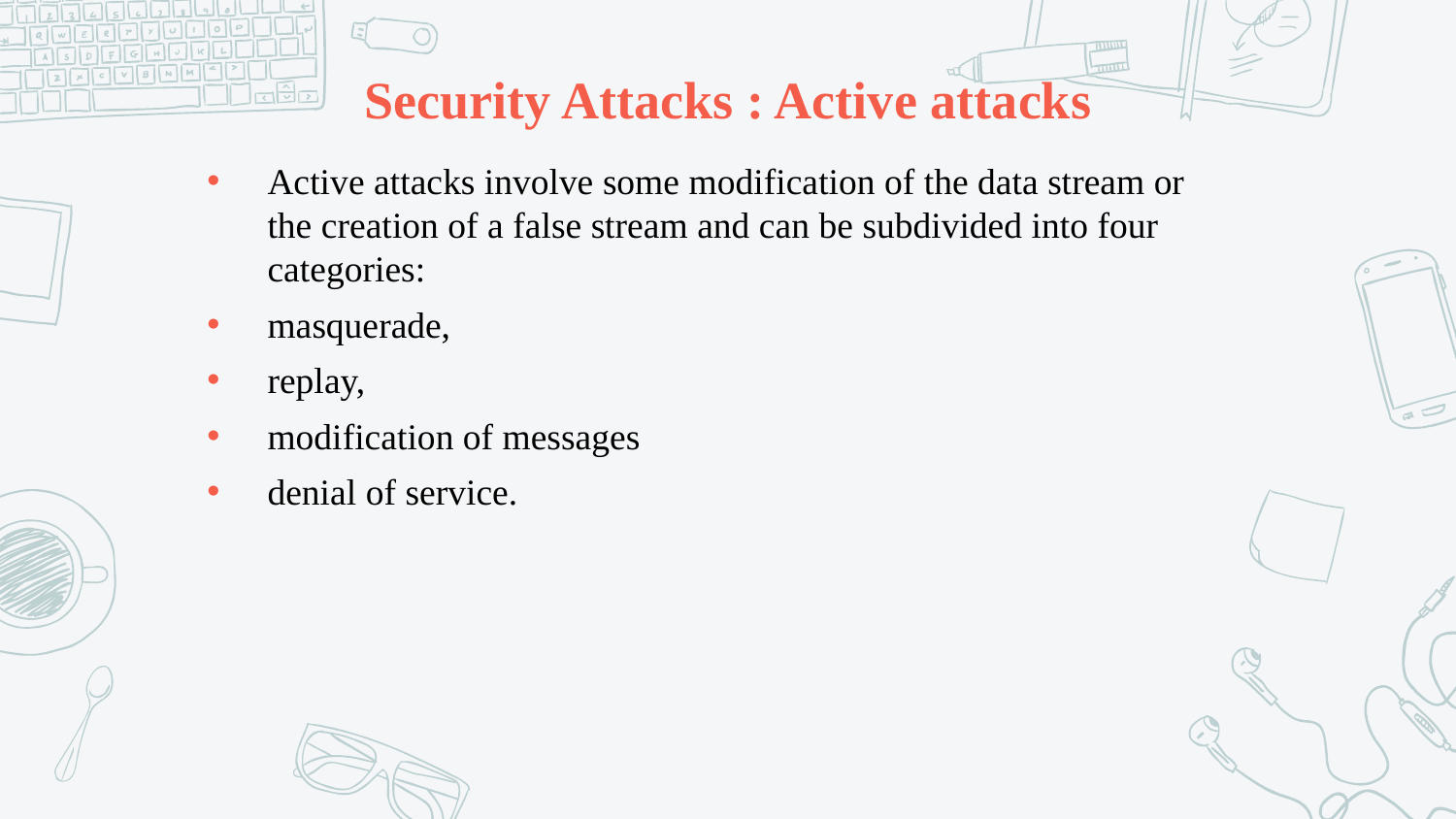

8
# Security Attacks : Active attacks
Active attacks involve some modification of the data stream or the creation of a false stream and can be subdivided into four categories:
masquerade,
replay,
modification of messages
denial of service.